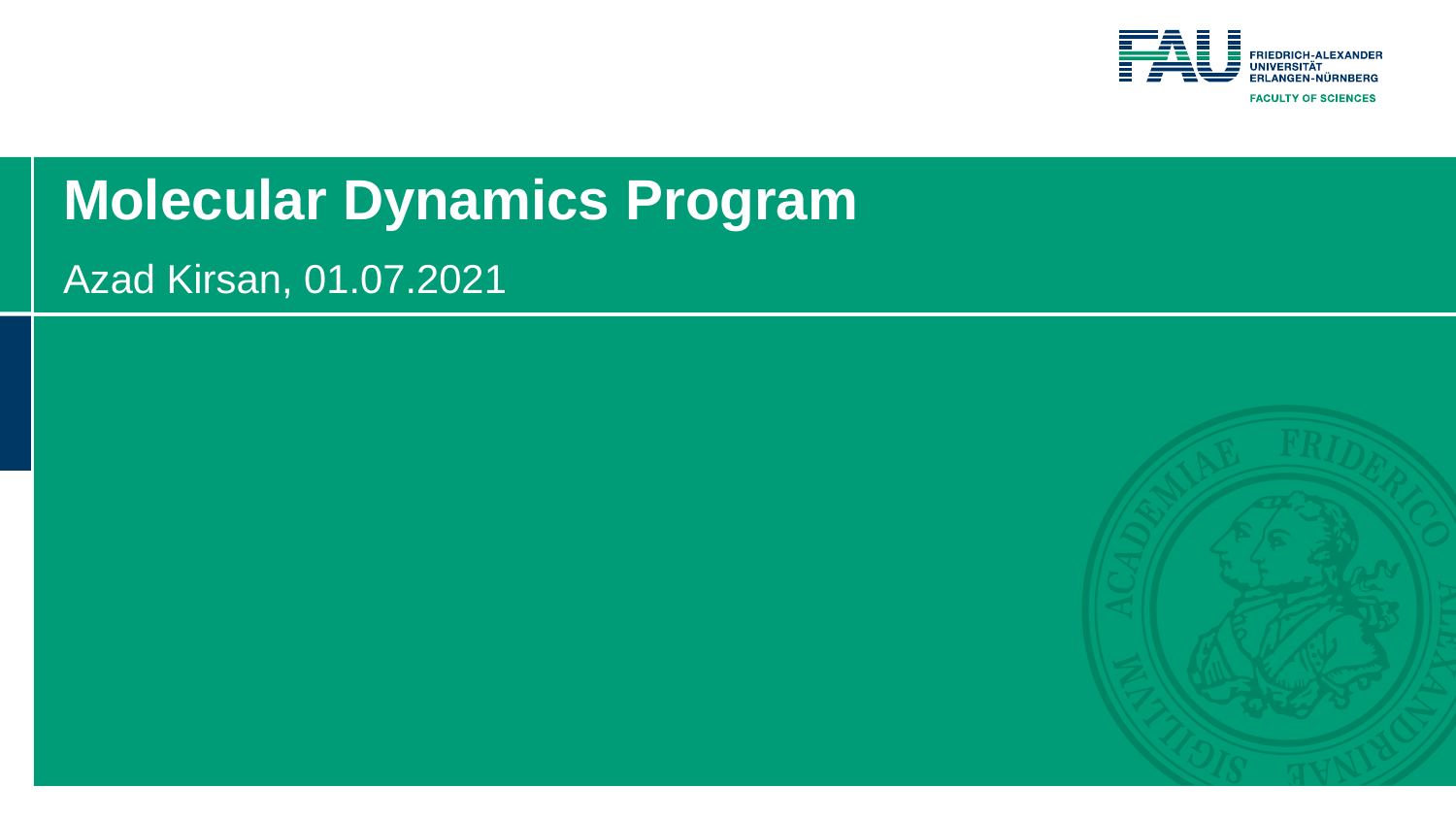

# Molecular Dynamics Program
Azad Kirsan, 01.07.2021